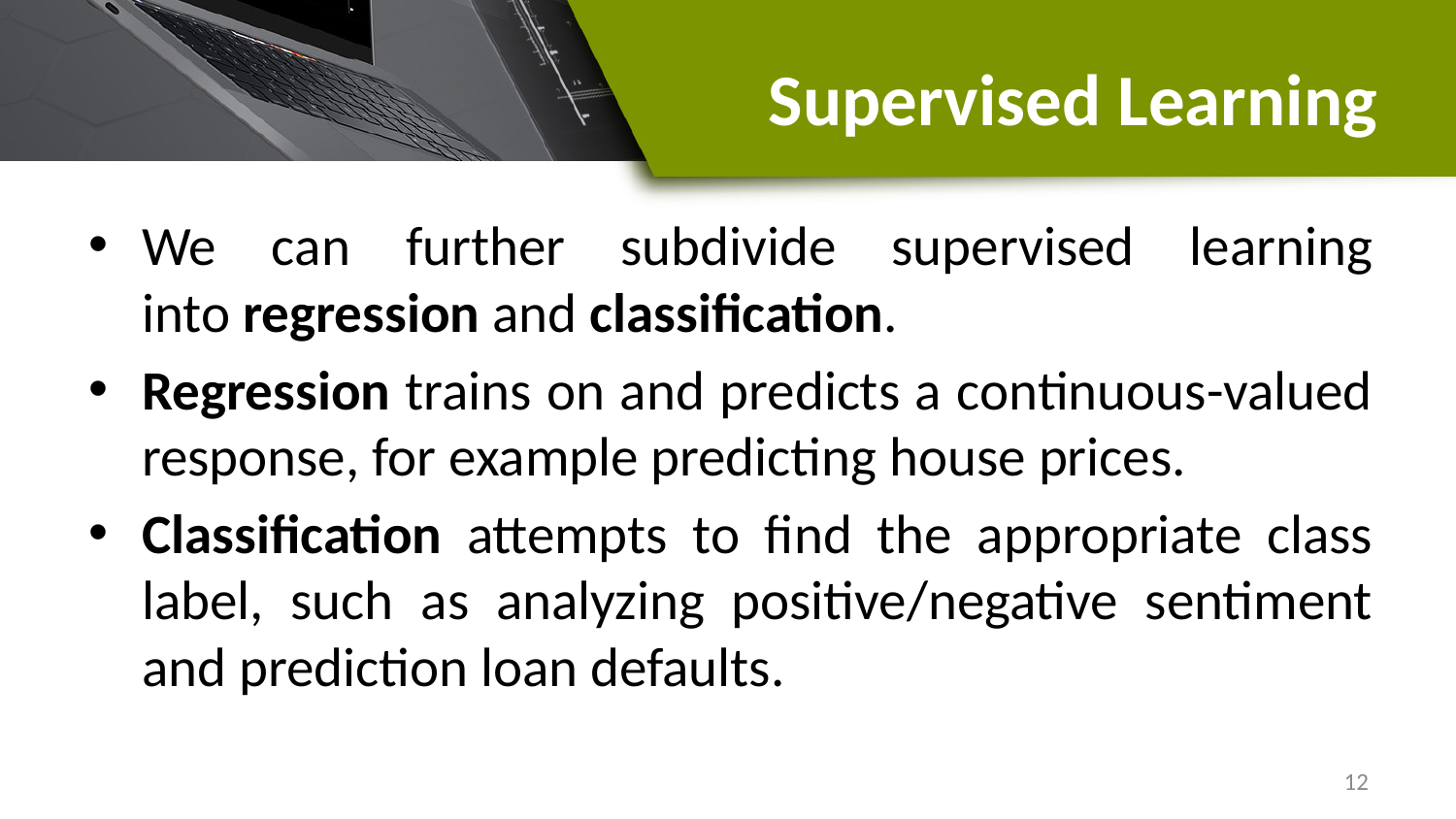

# Supervised Learning
We can further subdivide supervised learning into regression and classification.
Regression trains on and predicts a continuous-valued response, for example predicting house prices.
Classification attempts to find the appropriate class label, such as analyzing positive/negative sentiment and prediction loan defaults.
12